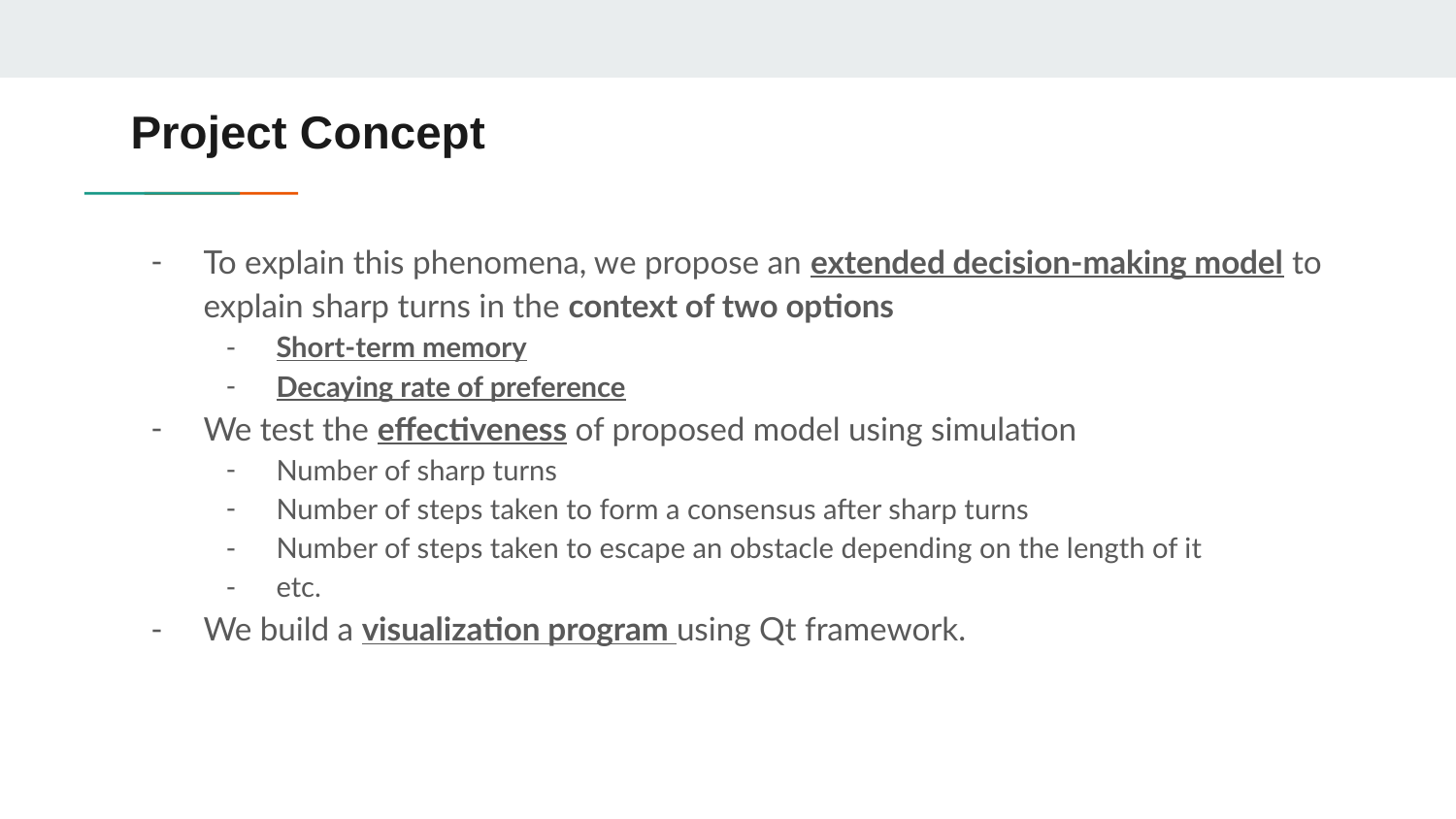

# Project Concept
To explain this phenomena, we propose an extended decision-making model to explain sharp turns in the context of two options
Short-term memory
Decaying rate of preference
We test the effectiveness of proposed model using simulation
Number of sharp turns
Number of steps taken to form a consensus after sharp turns
Number of steps taken to escape an obstacle depending on the length of it
etc.
We build a visualization program using Qt framework.